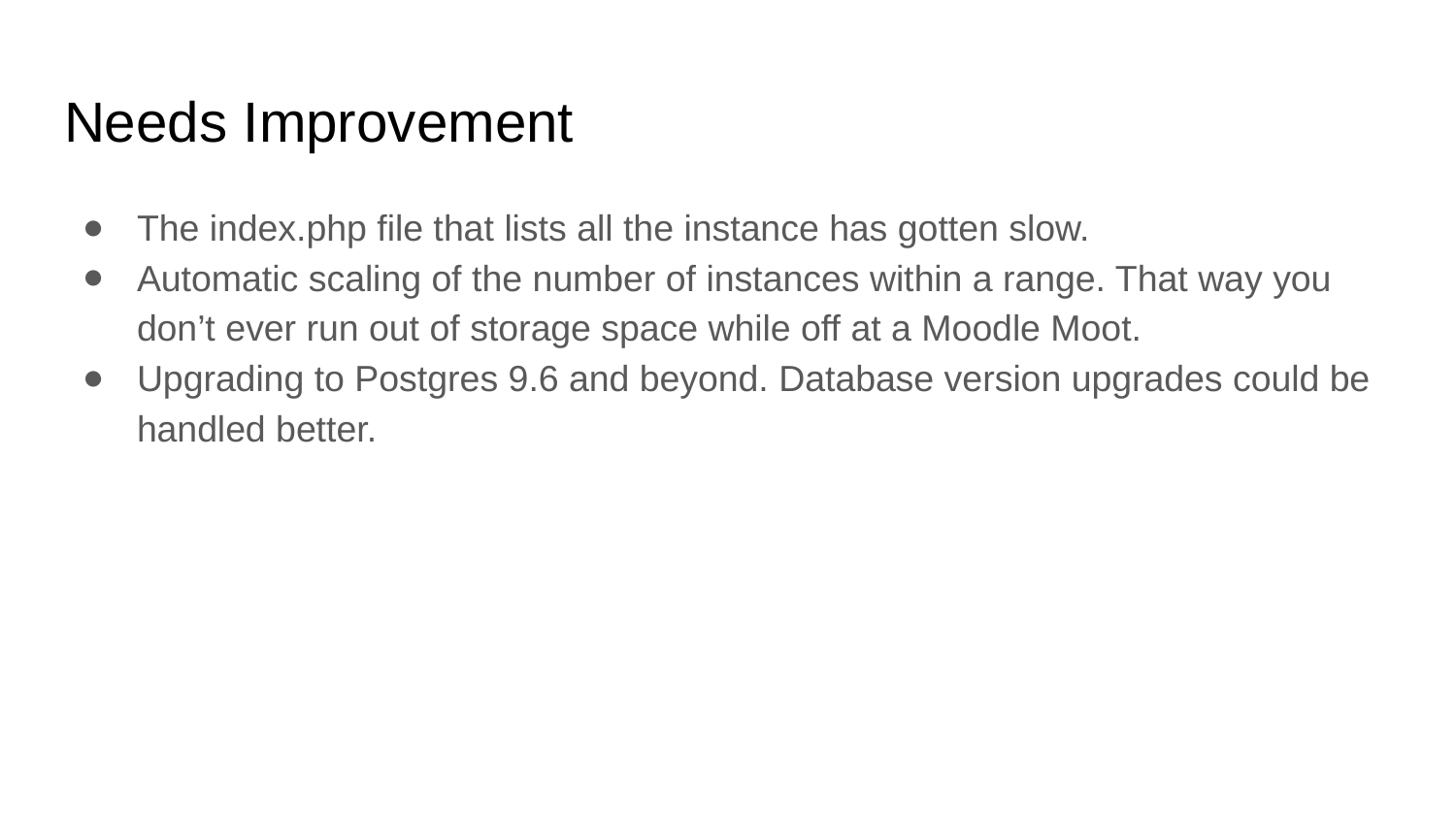

# Needs Improvement
The index.php file that lists all the instance has gotten slow.
Automatic scaling of the number of instances within a range. That way you don’t ever run out of storage space while off at a Moodle Moot.
Upgrading to Postgres 9.6 and beyond. Database version upgrades could be handled better.